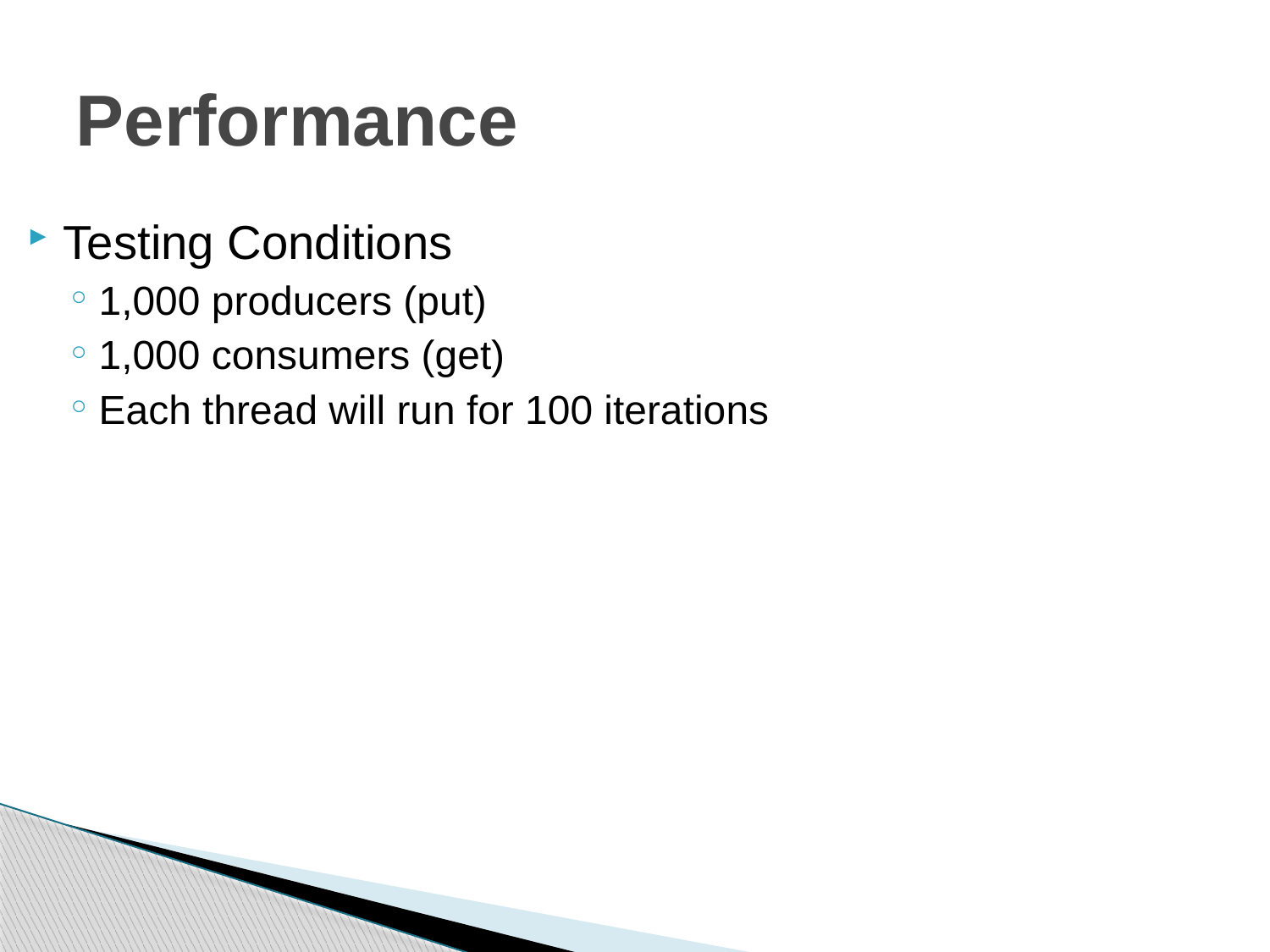

# Performance
Testing Conditions
1,000 producers (put)
1,000 consumers (get)
Each thread will run for 100 iterations